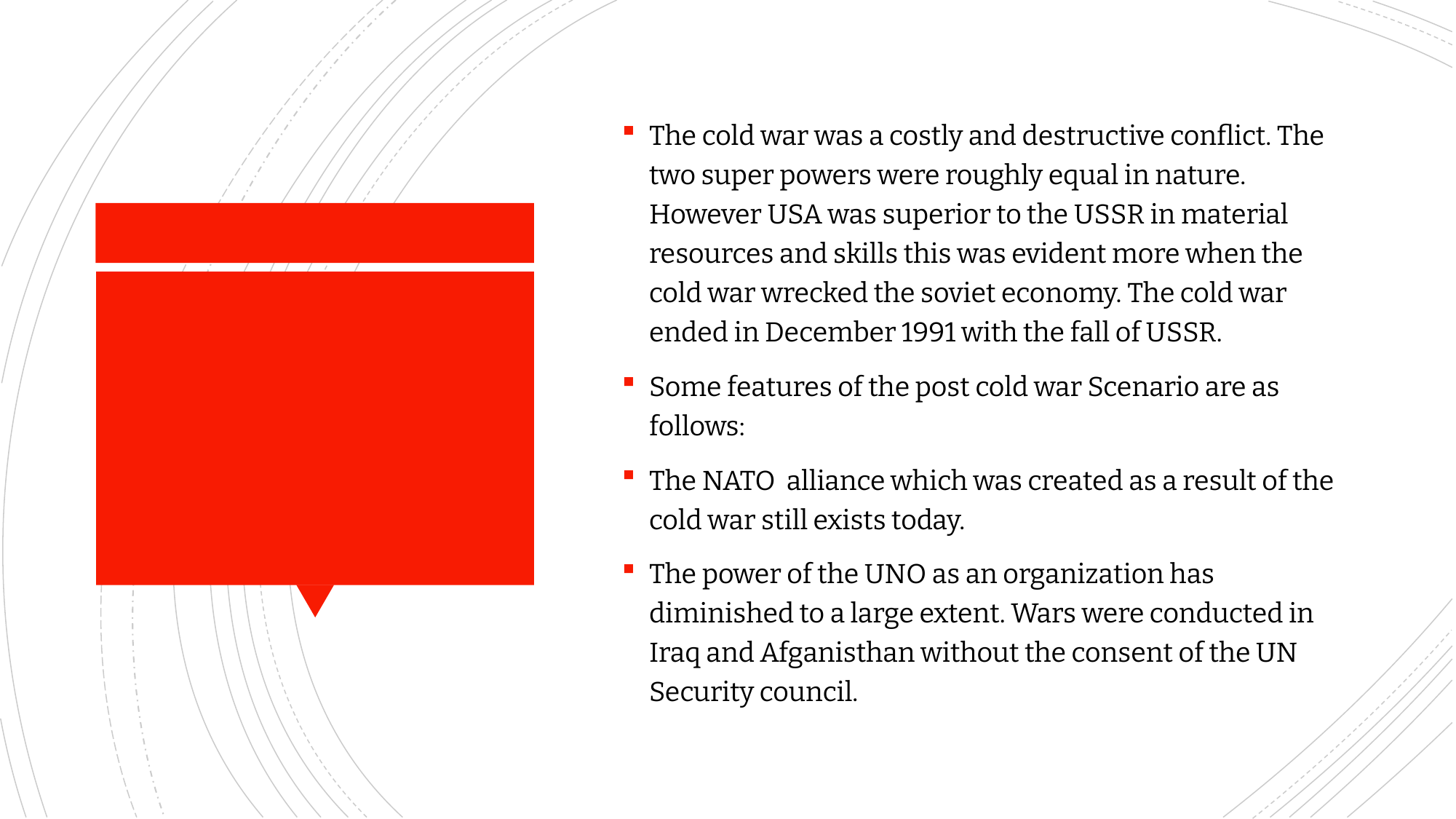

The cold war was a costly and destructive conflict. The two super powers were roughly equal in nature. However USA was superior to the USSR in material resources and skills this was evident more when the cold war wrecked the soviet economy. The cold war ended in December 1991 with the fall of USSR.
Some features of the post cold war Scenario are as follows:
The NATO  alliance which was created as a result of the cold war still exists today.
The power of the UNO as an organization has diminished to a large extent. Wars were conducted in Iraq and Afganisthan without the consent of the UN Security council.
#